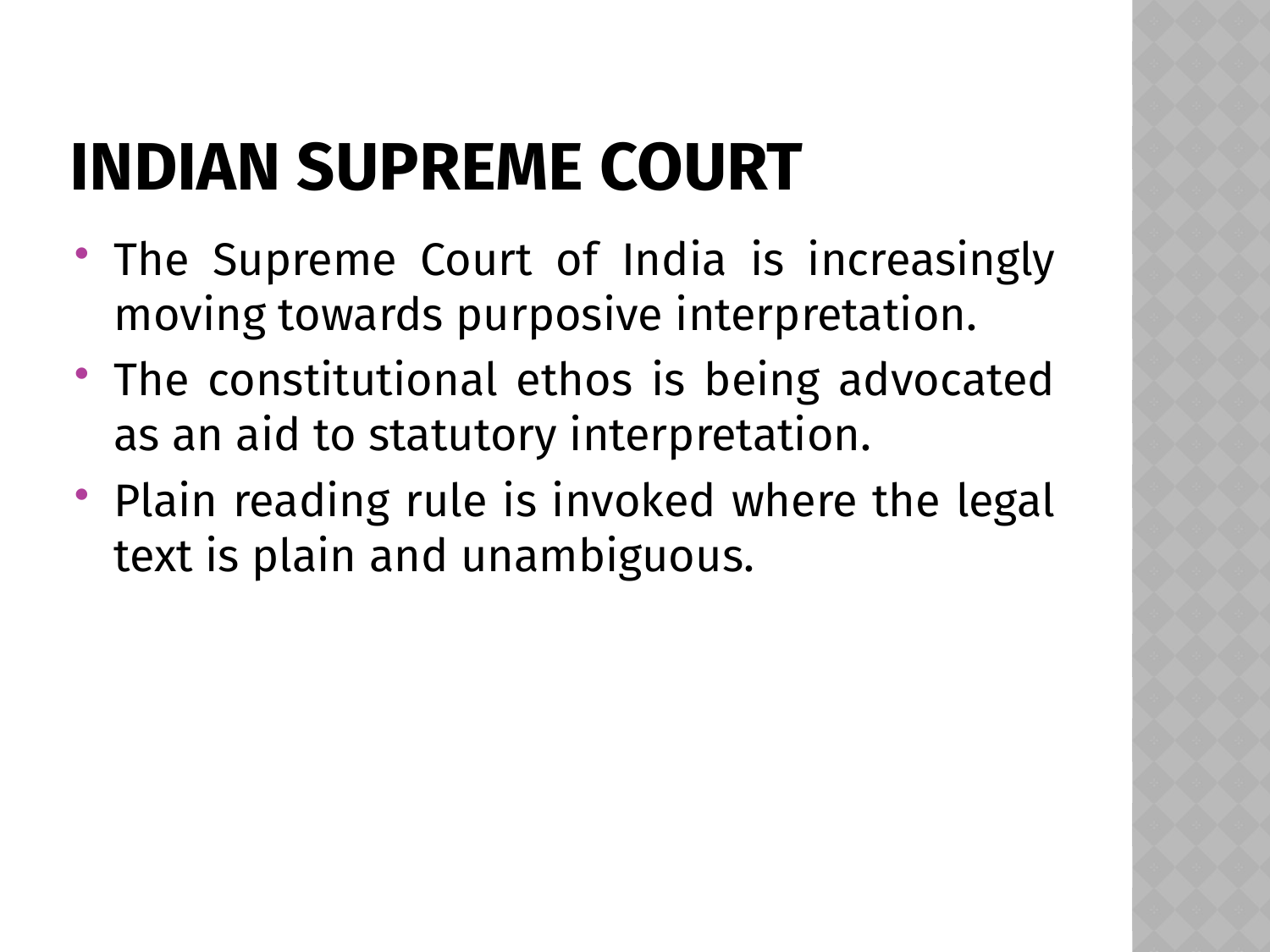

# Indian Supreme Court
The Supreme Court of India is increasingly moving towards purposive interpretation.
The constitutional ethos is being advocated as an aid to statutory interpretation.
Plain reading rule is invoked where the legal text is plain and unambiguous.